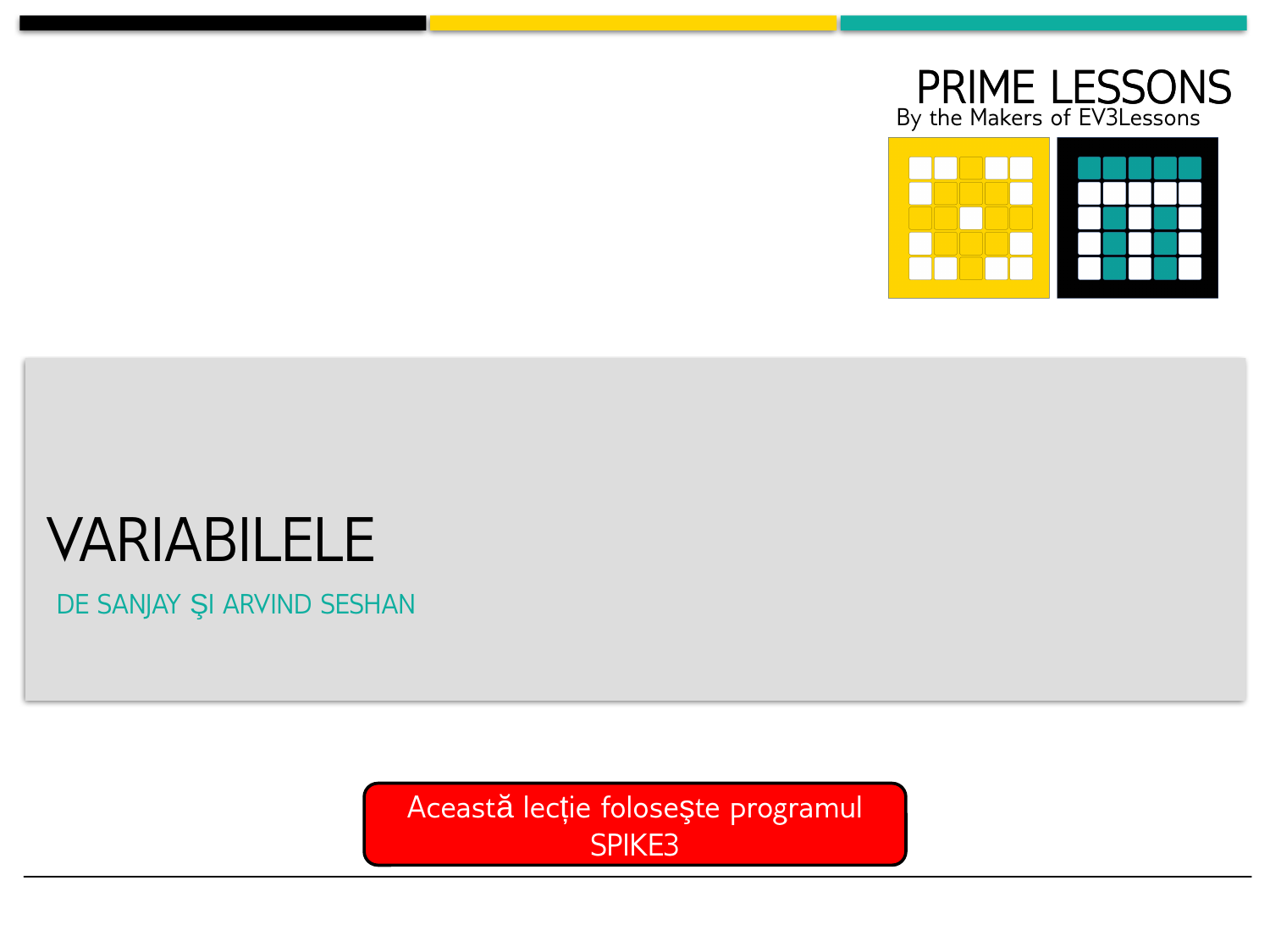

# VARIABilele
de SANJAY şi ARVIND SESHAN
Această lecție foloseşte programul SPIKE3